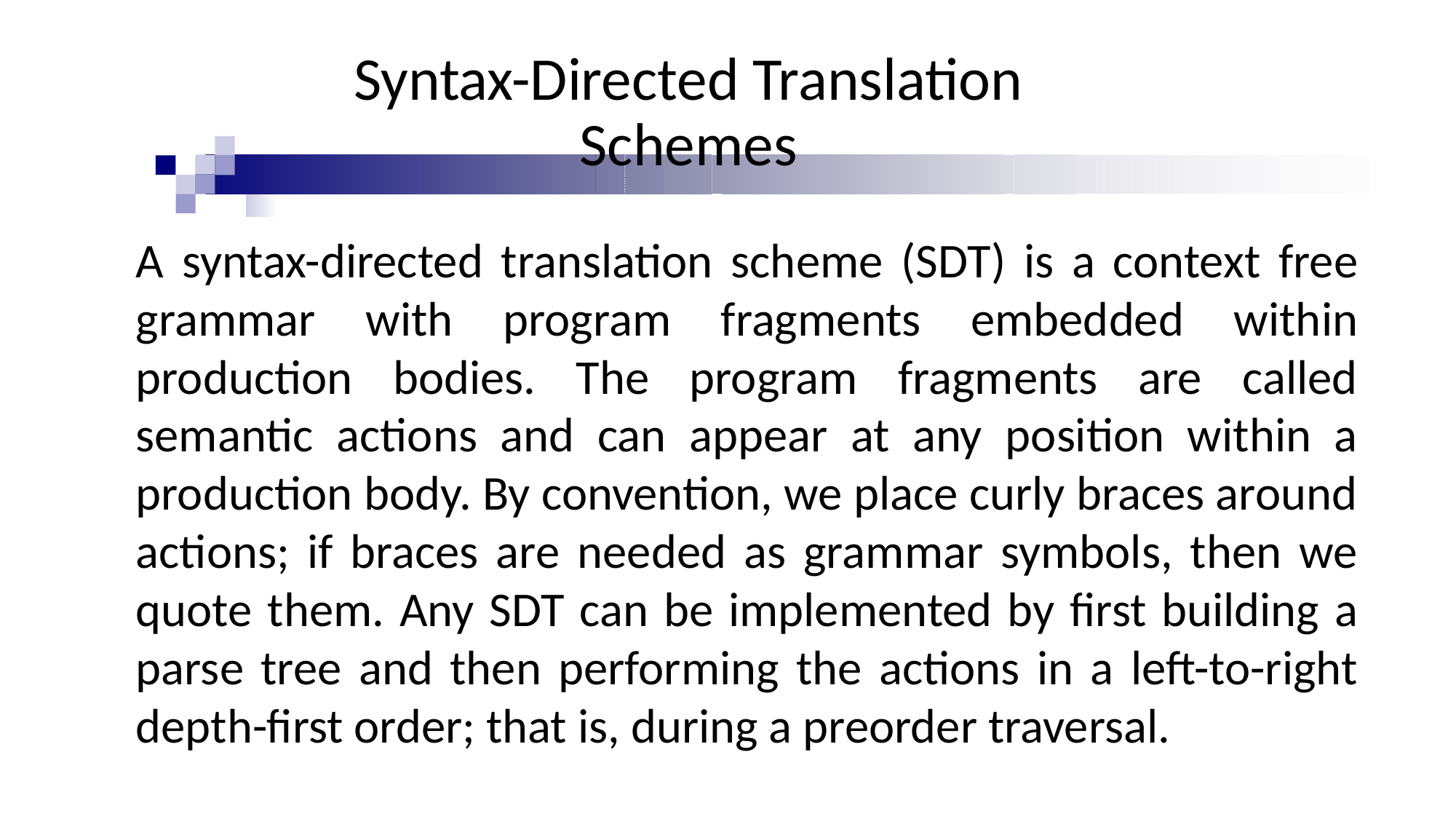

# Syntax-Directed Translation Schemes

A syntax-directed translation scheme (SDT) is a context free grammar with program fragments embedded within production bodies. The program fragments are called semantic actions and can appear at any position within a production body. By convention, we place curly braces around actions; if braces are needed as grammar symbols, then we quote them. Any SDT can be implemented by first building a parse tree and then performing the actions in a left-to-right depth-first order; that is, during a preorder traversal.